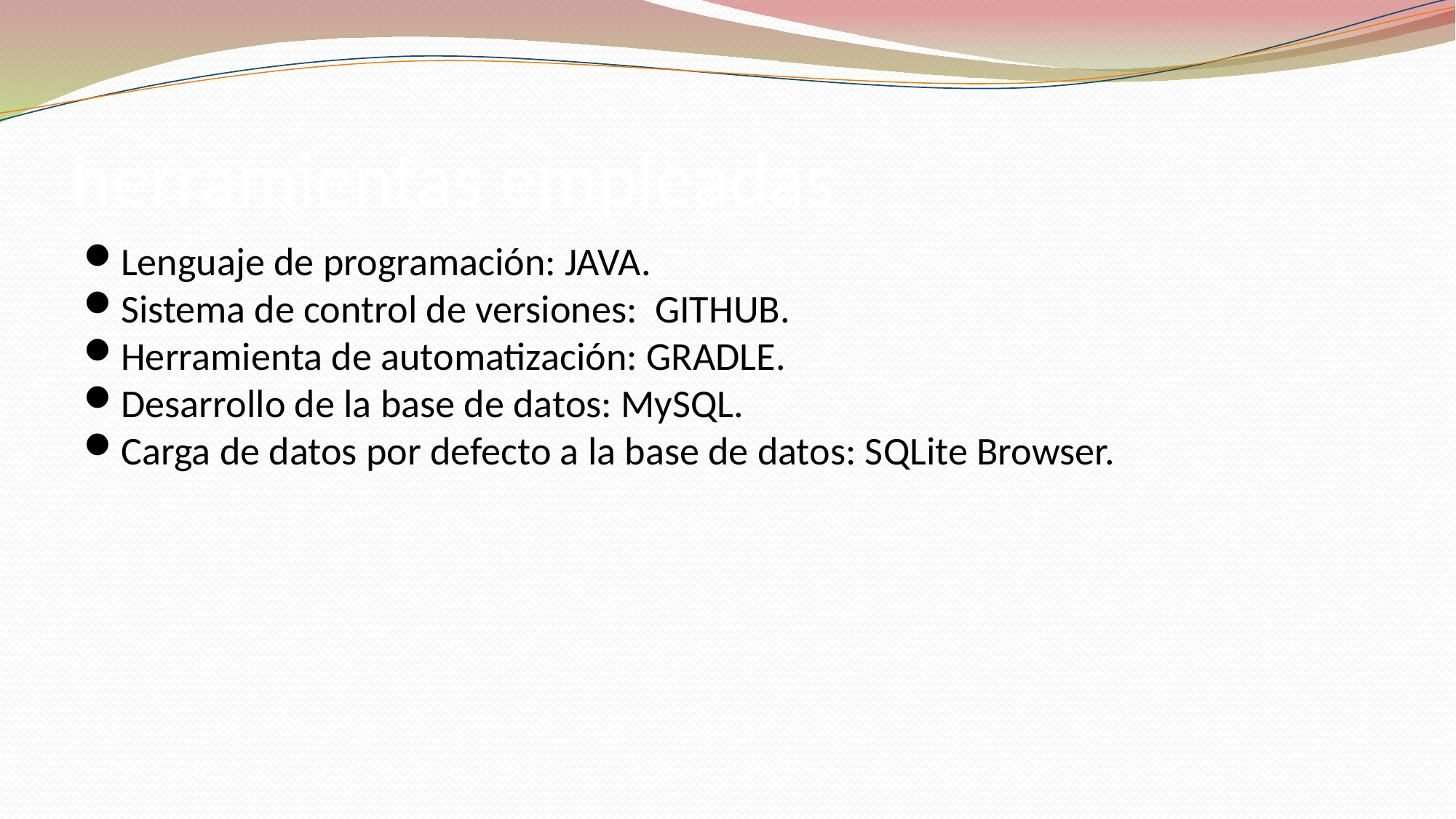

herramientas empleadas
Lenguaje de programación: JAVA.
Sistema de control de versiones:  GITHUB.
Herramienta de automatización: GRADLE.
Desarrollo de la base de datos: MySQL.
Carga de datos por defecto a la base de datos: SQLite Browser.